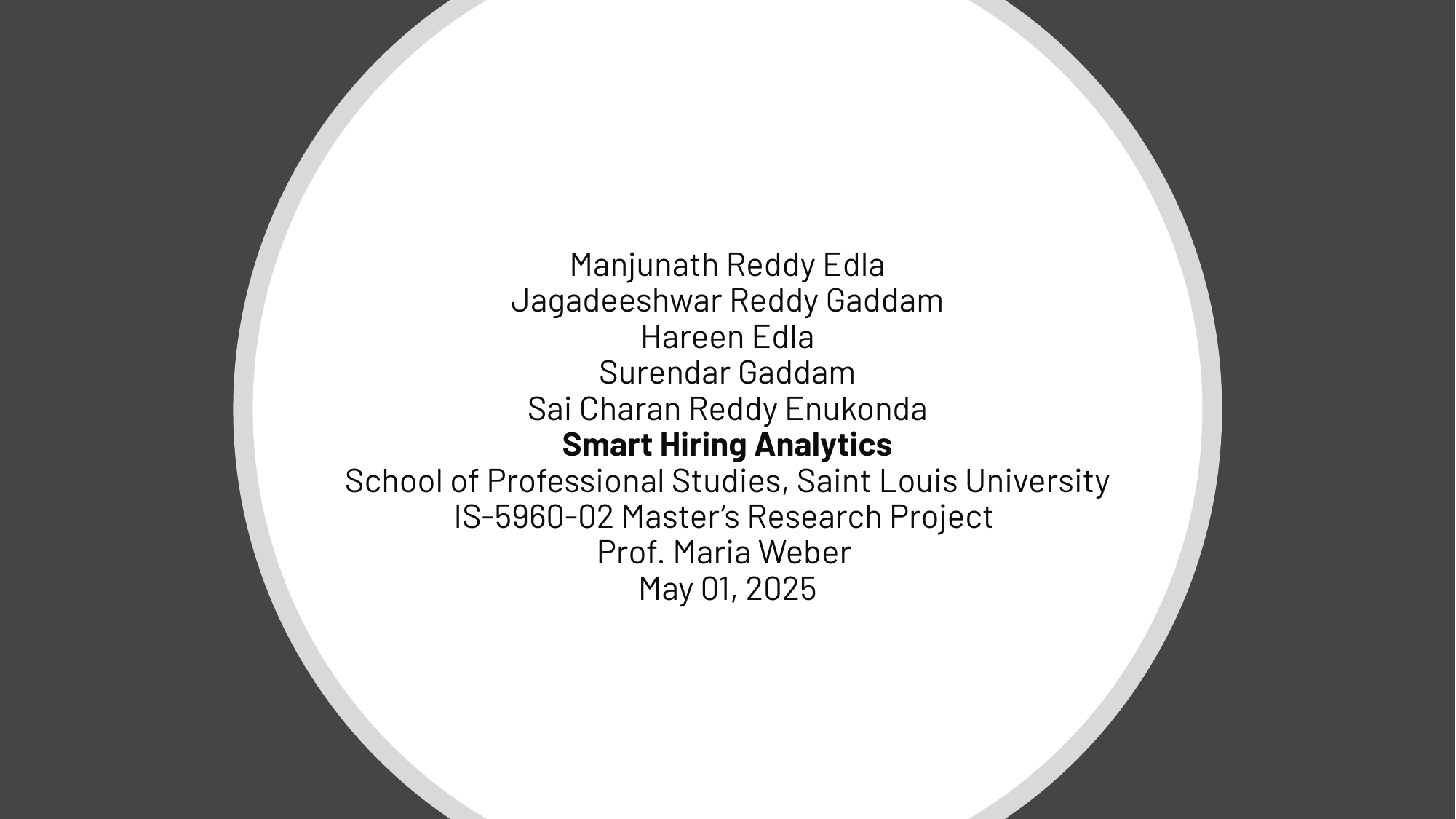

# Manjunath Reddy Edla Jagadeeshwar Reddy Gaddam Hareen Edla Surendar Gaddam Sai Charan Reddy Enukonda Smart Hiring Analytics School of Professional Studies, Saint Louis University IS-5960-02 Master’s Research Project Prof. Maria Weber May 01, 2025